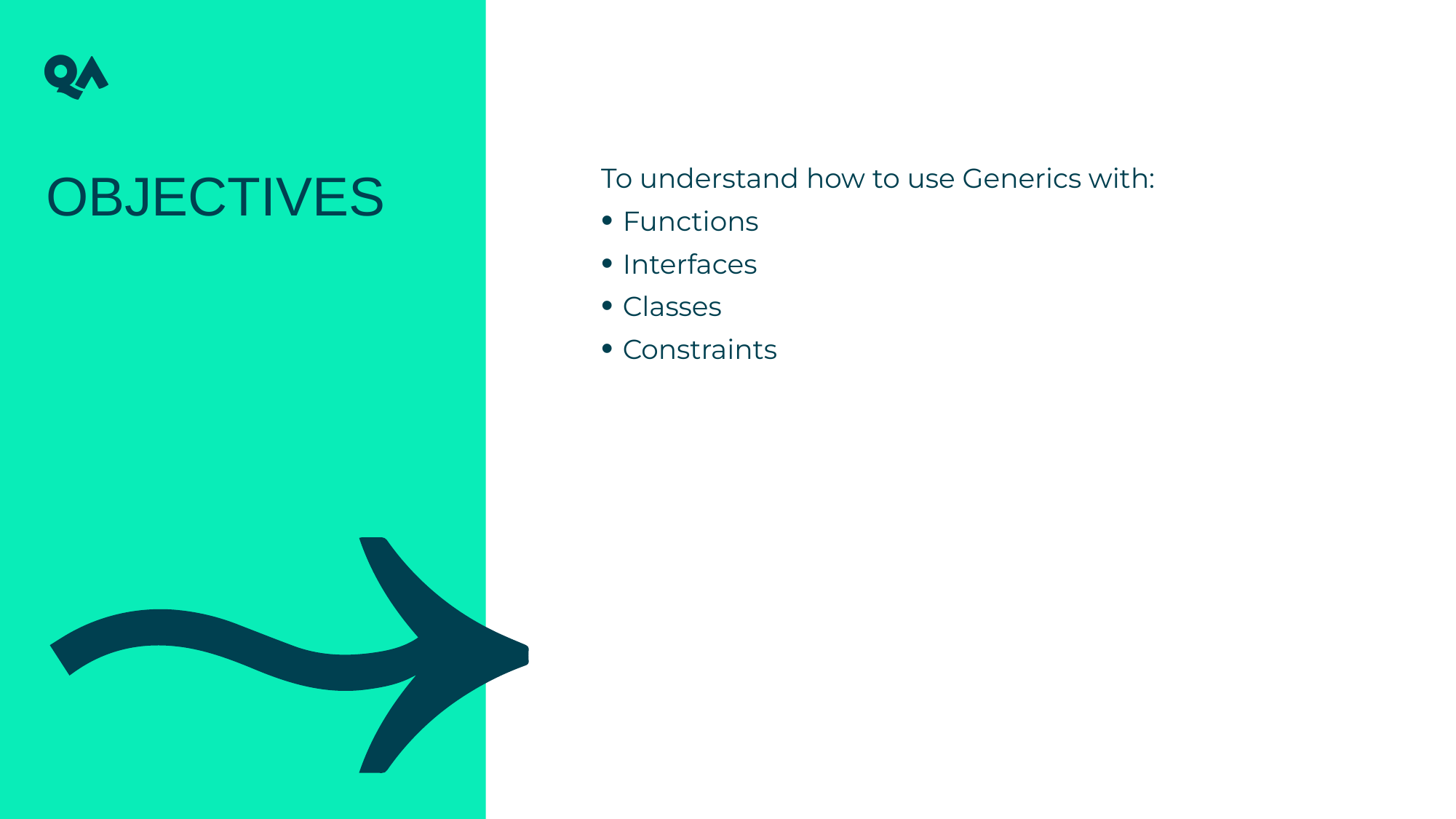

Objectives
To understand how to use Generics with:
Functions
Interfaces
Classes
Constraints